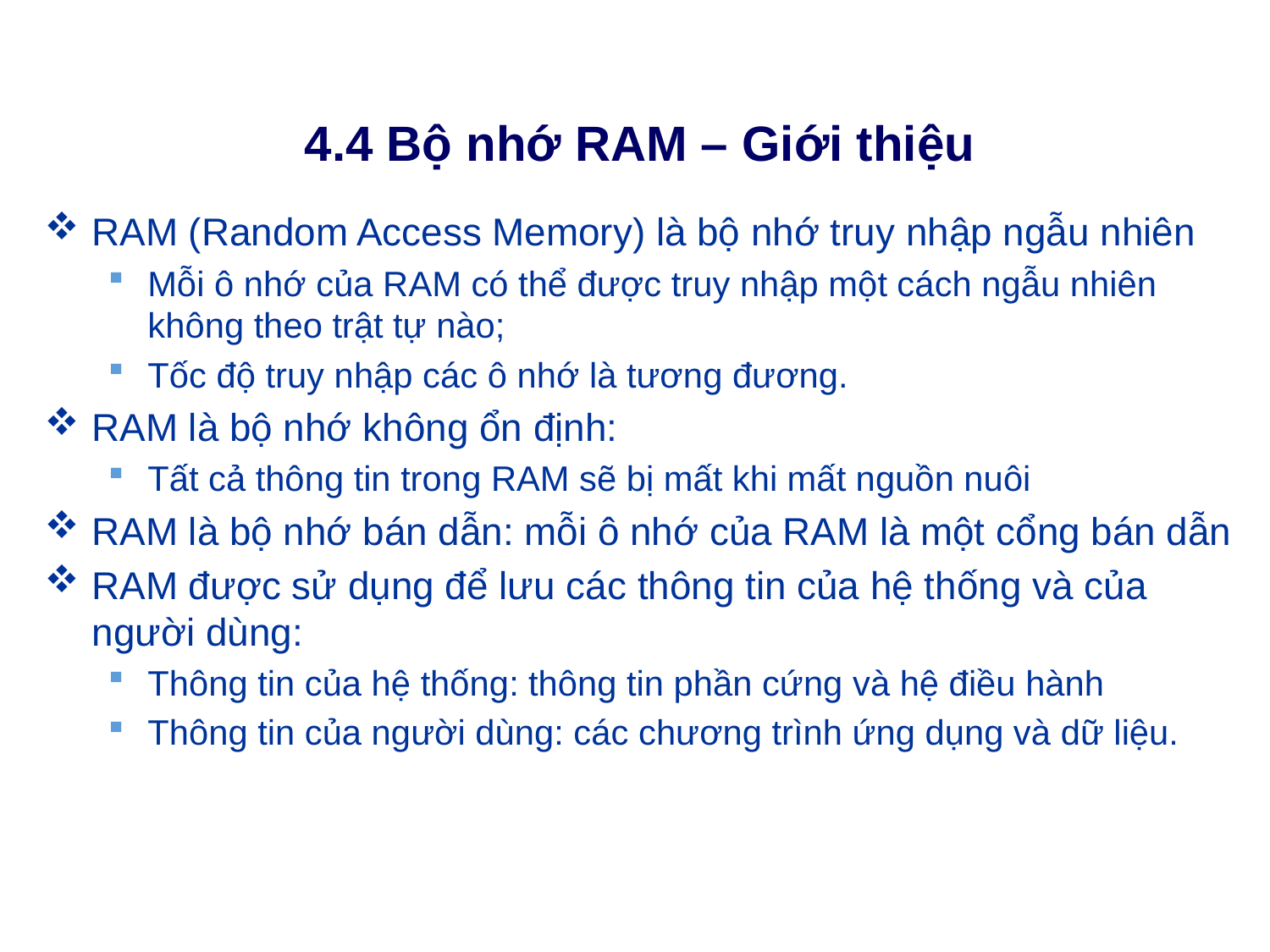

# 4.4 Bộ nhớ RAM – Giới thiệu
RAM (Random Access Memory) là bộ nhớ truy nhập ngẫu nhiên
Mỗi ô nhớ của RAM có thể được truy nhập một cách ngẫu nhiên không theo trật tự nào;
Tốc độ truy nhập các ô nhớ là tương đương.
RAM là bộ nhớ không ổn định:
Tất cả thông tin trong RAM sẽ bị mất khi mất nguồn nuôi
RAM là bộ nhớ bán dẫn: mỗi ô nhớ của RAM là một cổng bán dẫn
RAM được sử dụng để lưu các thông tin của hệ thống và của người dùng:
Thông tin của hệ thống: thông tin phần cứng và hệ điều hành
Thông tin của người dùng: các chương trình ứng dụng và dữ liệu.